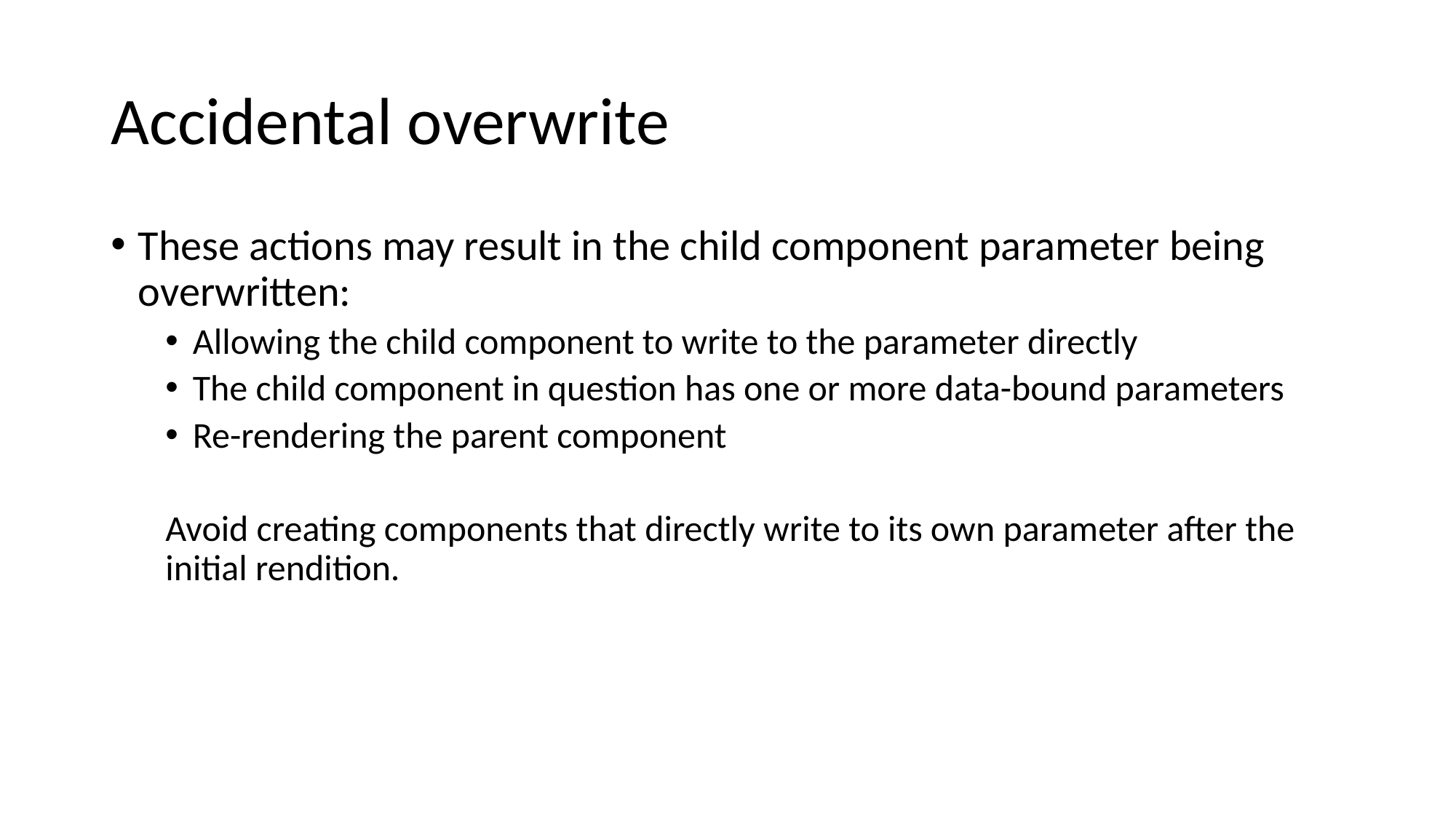

# Accidental overwrite
These actions may result in the child component parameter being overwritten:
Allowing the child component to write to the parameter directly
The child component in question has one or more data-bound parameters
Re-rendering the parent component

Avoid creating components that directly write to its own parameter after the initial rendition.